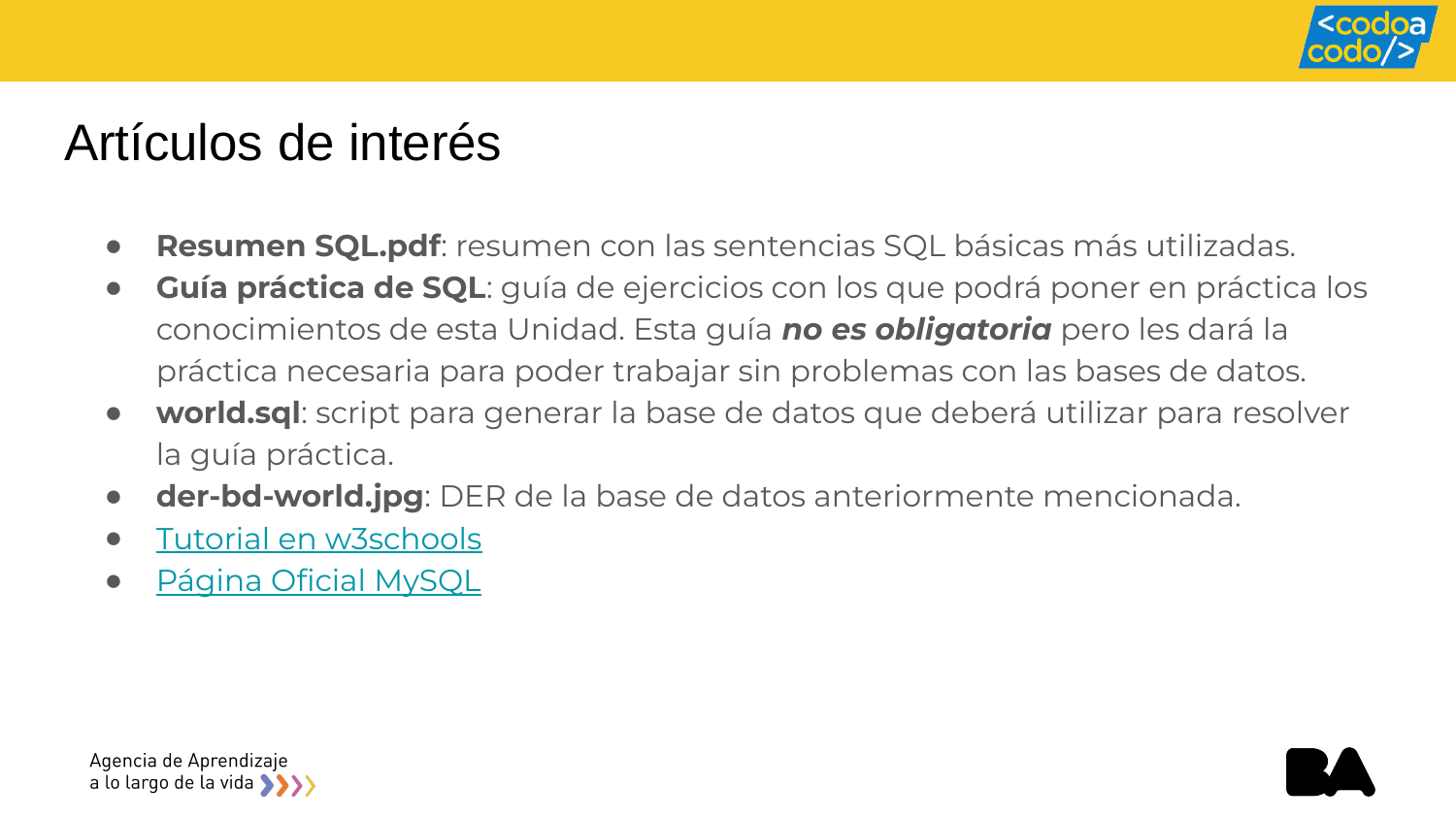

Artículos de interés
Resumen SQL.pdf: resumen con las sentencias SQL básicas más utilizadas.
Guía práctica de SQL: guía de ejercicios con los que podrá poner en práctica los conocimientos de esta Unidad. Esta guía no es obligatoria pero les dará la práctica necesaria para poder trabajar sin problemas con las bases de datos.
world.sql: script para generar la base de datos que deberá utilizar para resolver la guía práctica.
der-bd-world.jpg: DER de la base de datos anteriormente mencionada.
Tutorial en w3schools
Página Oficial MySQL